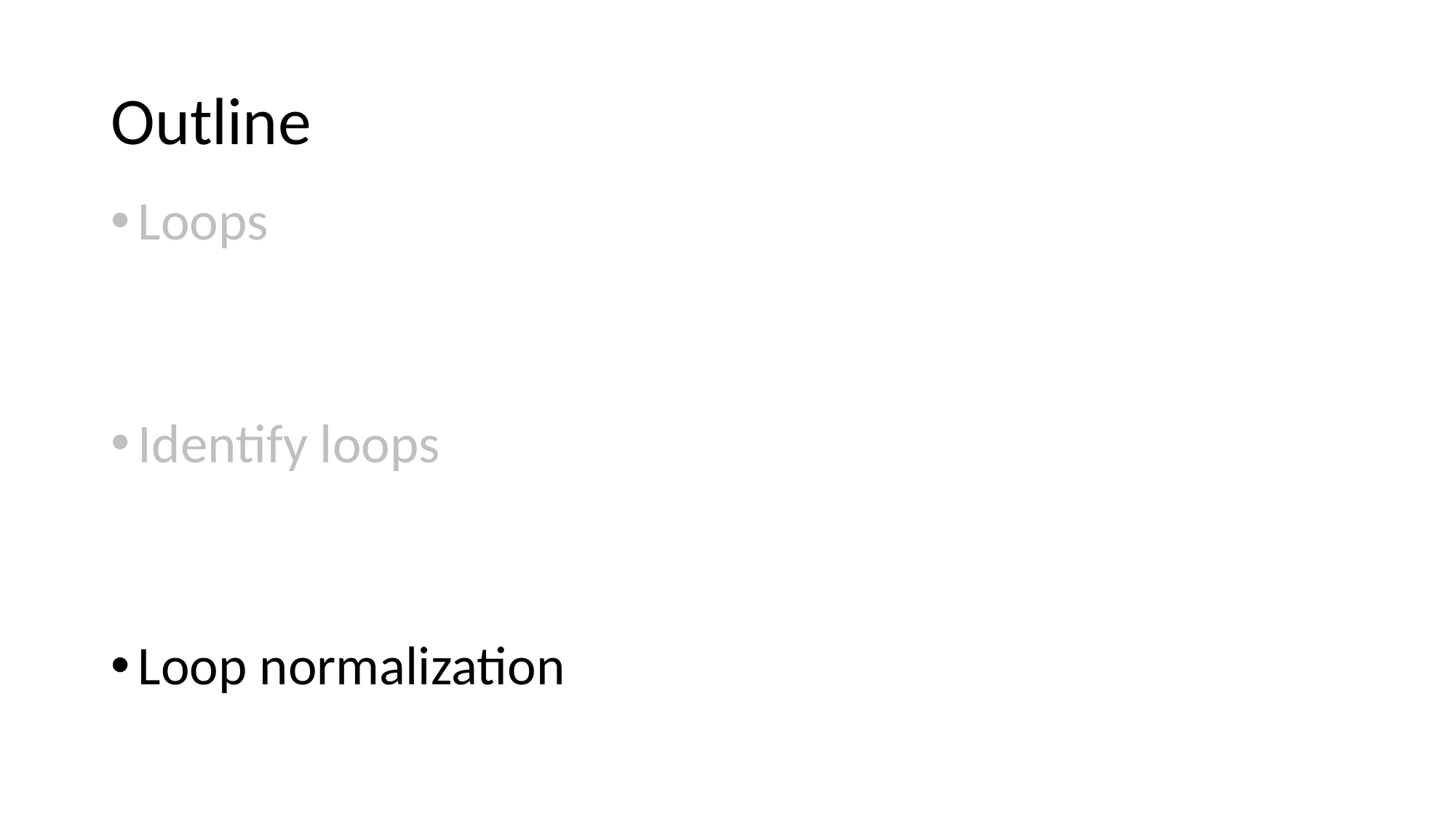

# Outline
Loops

Identify loops

Loop normalization